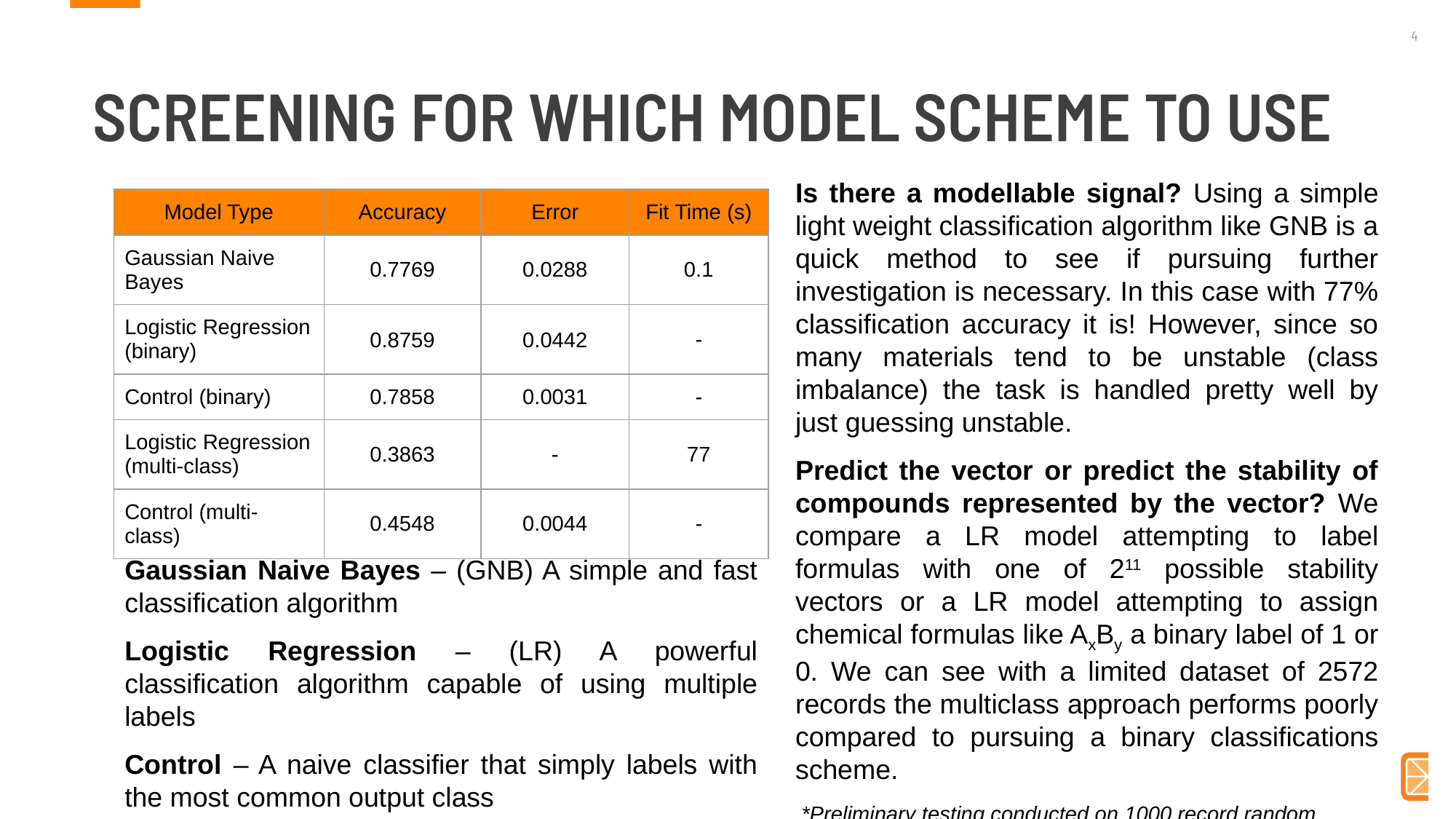

# SCREENING FOR WHICH MODEL SCHEME TO USE
Is there a modellable signal? Using a simple light weight classification algorithm like GNB is a quick method to see if pursuing further investigation is necessary. In this case with 77% classification accuracy it is! However, since so many materials tend to be unstable (class imbalance) the task is handled pretty well by just guessing unstable.
Predict the vector or predict the stability of compounds represented by the vector? We compare a LR model attempting to label formulas with one of 211 possible stability vectors or a LR model attempting to assign chemical formulas like AxBy a binary label of 1 or 0. We can see with a limited dataset of 2572 records the multiclass approach performs poorly compared to pursuing a binary classifications scheme.
 *Preliminary testing conducted on 1000 record random sample to accelerate screening
| Model Type | Accuracy | Error | Fit Time (s) |
| --- | --- | --- | --- |
| Gaussian Naive Bayes | 0.7769 | 0.0288 | 0.1 |
| Logistic Regression (binary) | 0.8759 | 0.0442 | - |
| Control (binary) | 0.7858 | 0.0031 | - |
| Logistic Regression (multi-class) | 0.3863 | - | 77 |
| Control (multi-class) | 0.4548 | 0.0044 | - |
Gaussian Naive Bayes – (GNB) A simple and fast classification algorithm
Logistic Regression – (LR) A powerful classification algorithm capable of using multiple labels
Control – A naive classifier that simply labels with the most common output class